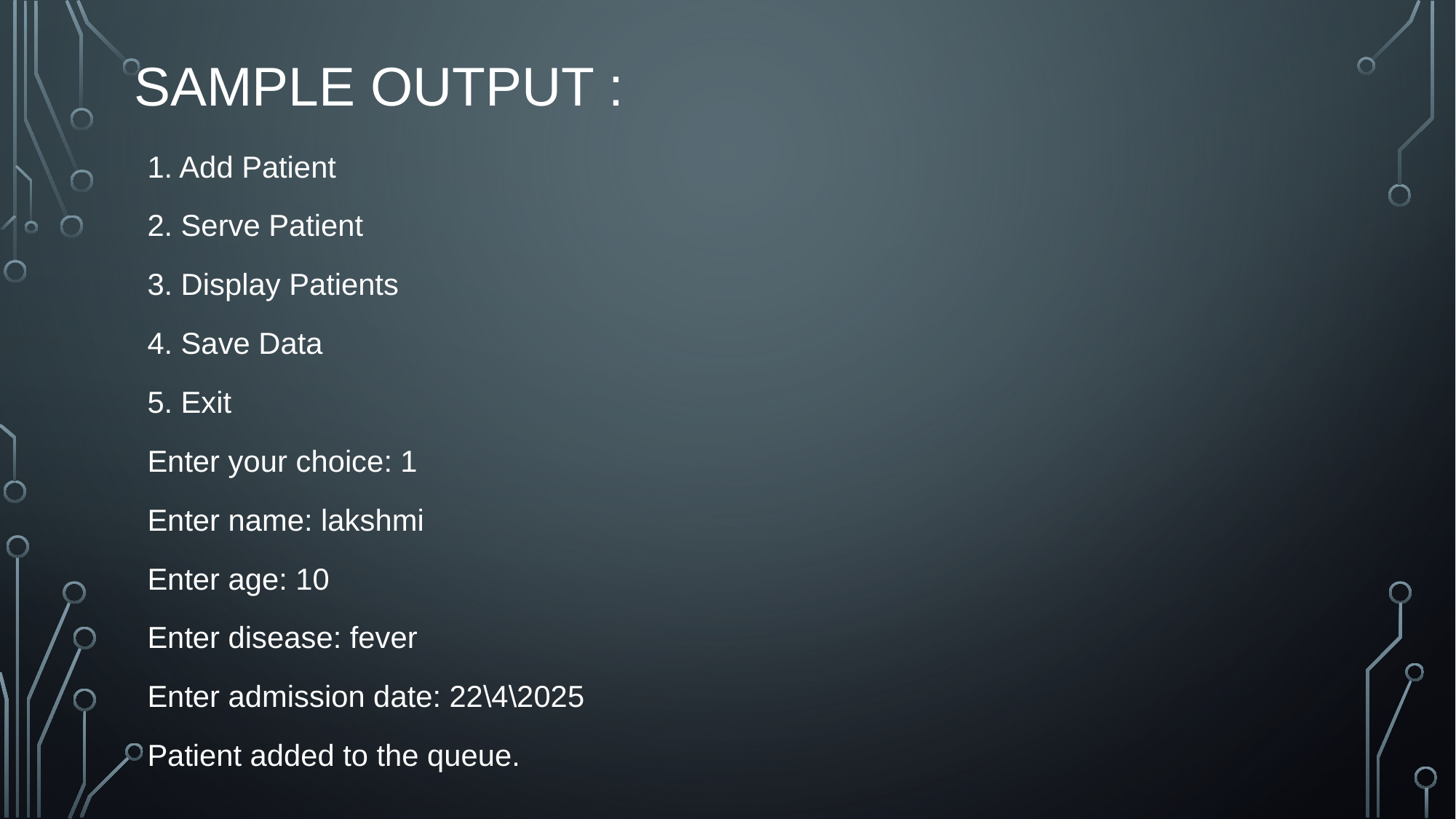

# Sample output :
1. Add Patient
2. Serve Patient
3. Display Patients
4. Save Data
5. Exit
Enter your choice: 1
Enter name: lakshmi
Enter age: 10
Enter disease: fever
Enter admission date: 22\4\2025
Patient added to the queue.